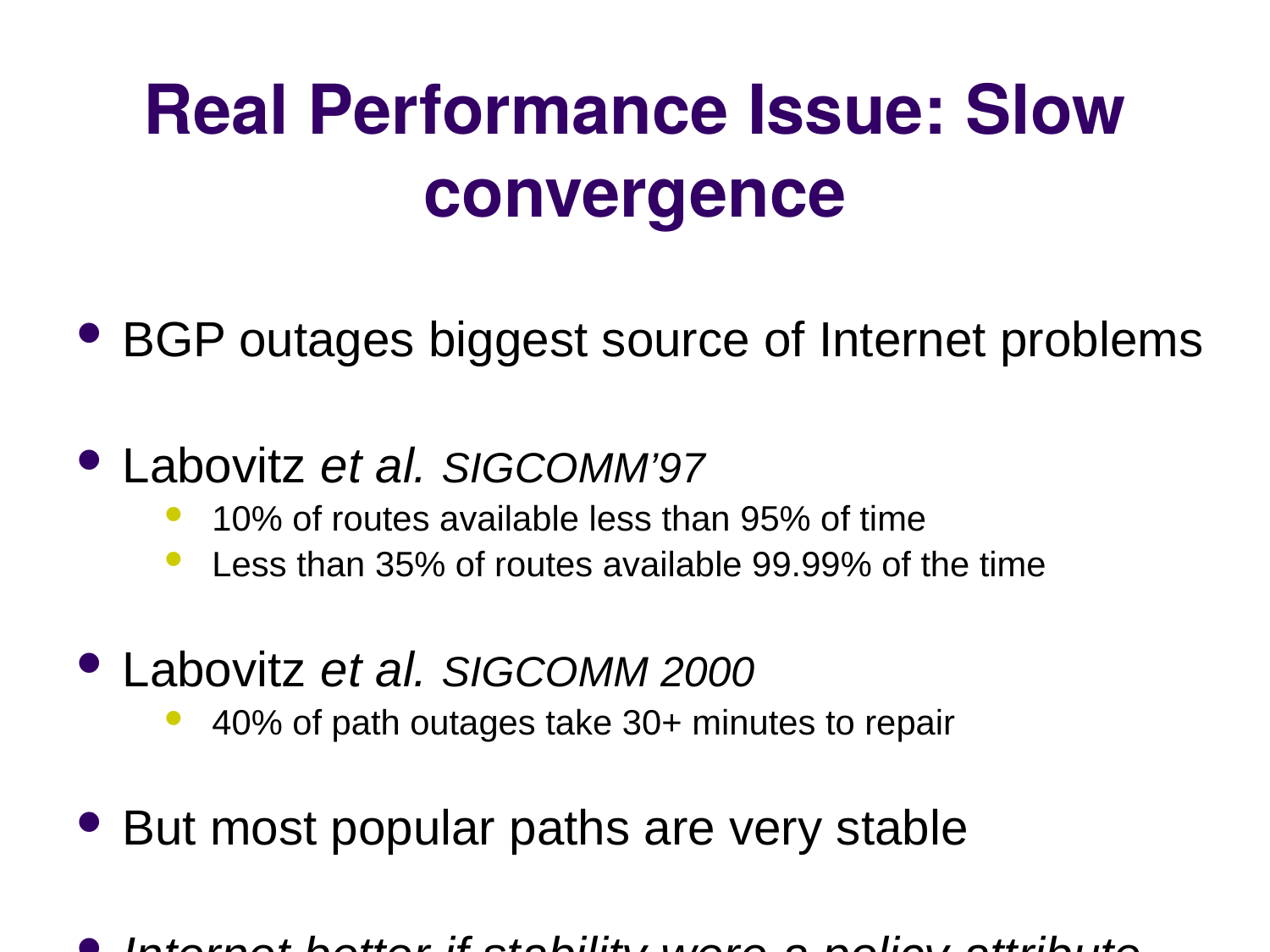

# Real Performance Issue: Slow convergence
BGP outages biggest source of Internet problems

Labovitz et al. SIGCOMM’97
10% of routes available less than 95% of time
Less than 35% of routes available 99.99% of the time

Labovitz et al. SIGCOMM 2000
40% of path outages take 30+ minutes to repair

But most popular paths are very stable

Internet better if stability were a policy attribute